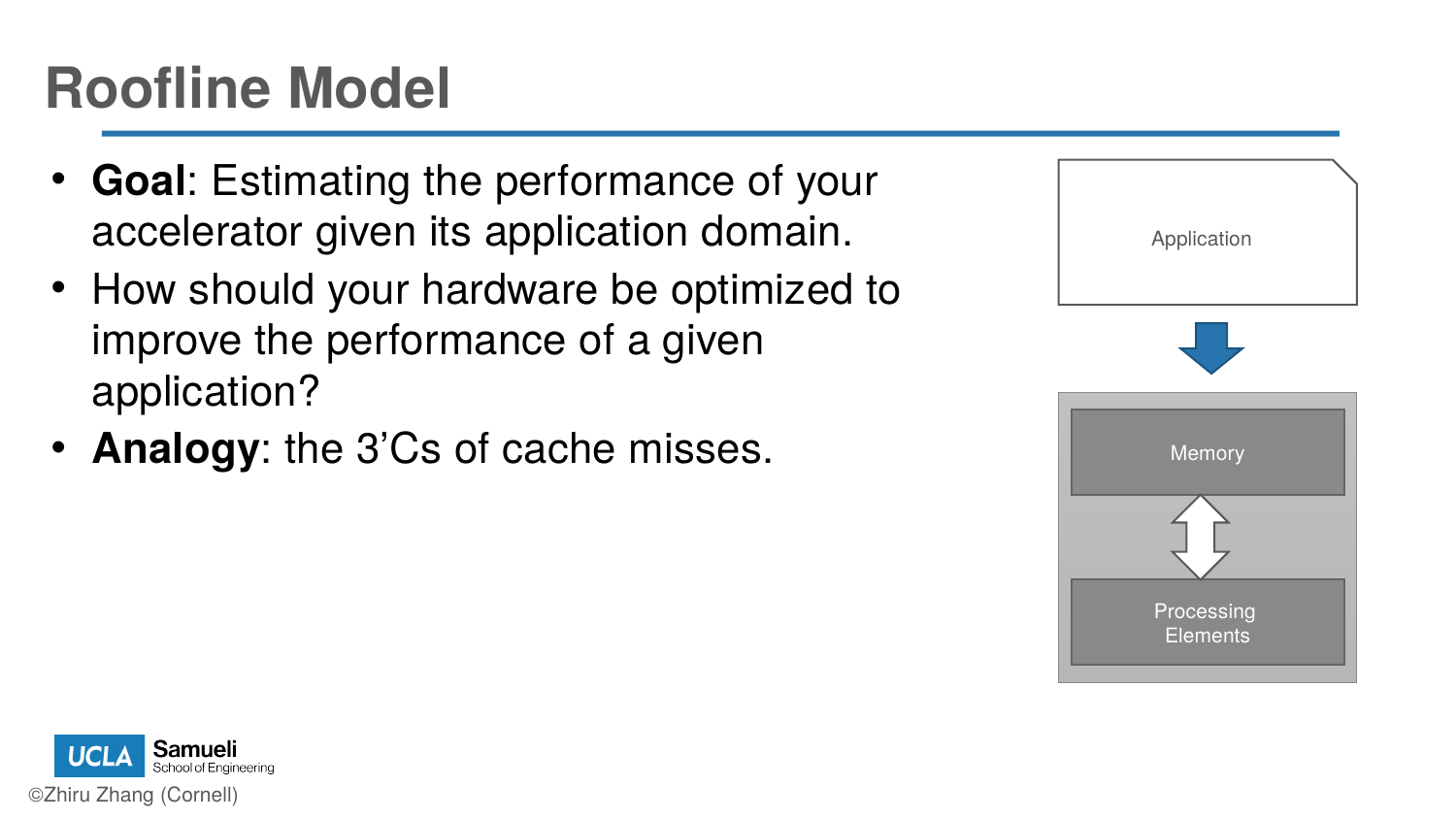

# Roofline Model
Goal: Estimating the performance of your accelerator given its application domain.
How should your hardware be optimized to improve the performance of a given application?
Analogy: the 3’Cs of cache misses.

Application

Memory

Processing
Elements
©Zhiru Zhang (Cornell)